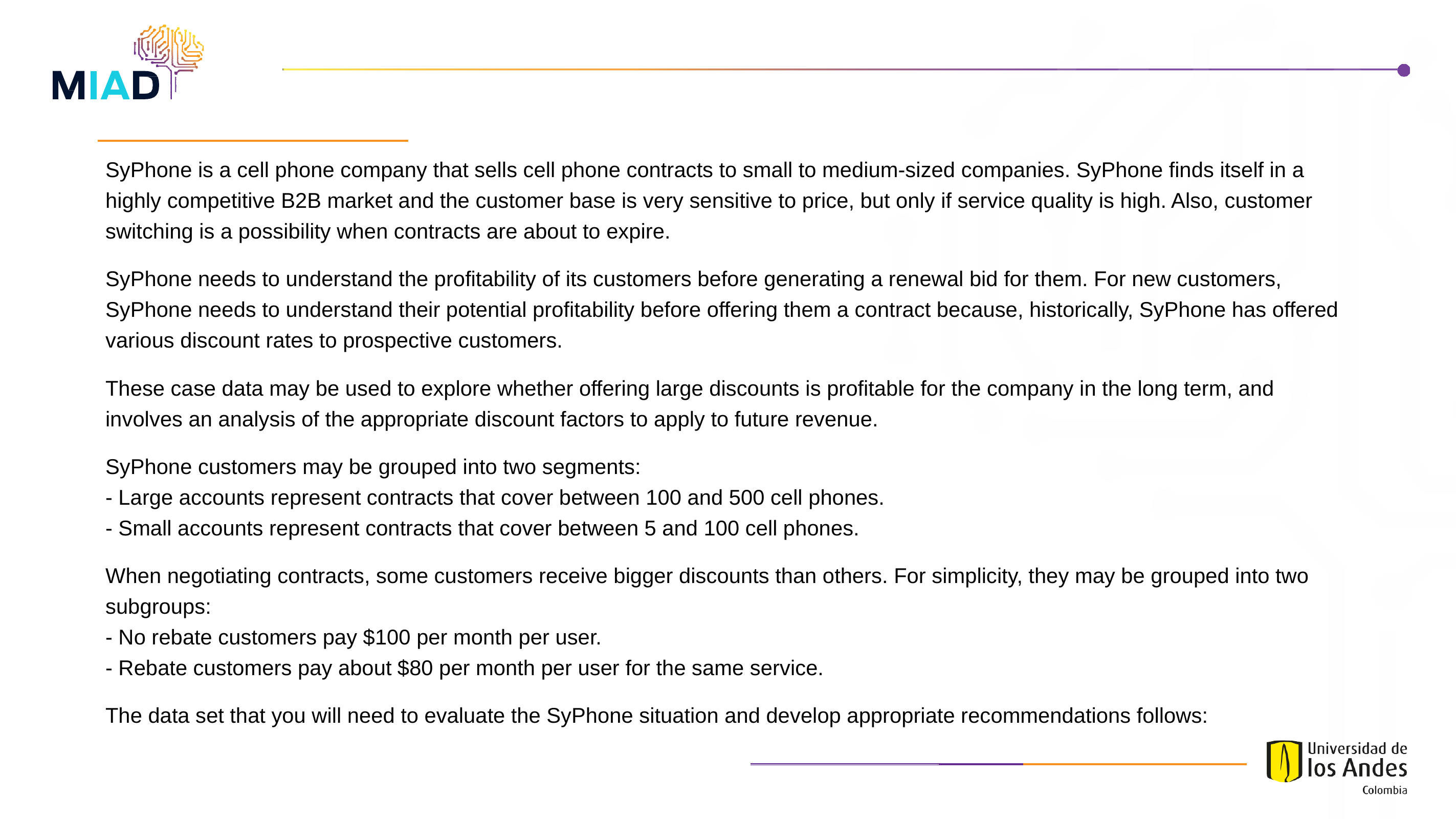

SyPhone is a cell phone company that sells cell phone contracts to small to medium-sized companies. SyPhone finds itself in a highly competitive B2B market and the customer base is very sensitive to price, but only if service quality is high. Also, customer switching is a possibility when contracts are about to expire.
SyPhone needs to understand the profitability of its customers before generating a renewal bid for them. For new customers, SyPhone needs to understand their potential profitability before offering them a contract because, historically, SyPhone has offered various discount rates to prospective customers.
These case data may be used to explore whether offering large discounts is profitable for the company in the long term, and involves an analysis of the appropriate discount factors to apply to future revenue.
SyPhone customers may be grouped into two segments:
- Large accounts represent contracts that cover between 100 and 500 cell phones.
- Small accounts represent contracts that cover between 5 and 100 cell phones.
When negotiating contracts, some customers receive bigger discounts than others. For simplicity, they may be grouped into two subgroups:
- No rebate customers pay $100 per month per user.
- Rebate customers pay about $80 per month per user for the same service.
The data set that you will need to evaluate the SyPhone situation and develop appropriate recommendations follows: